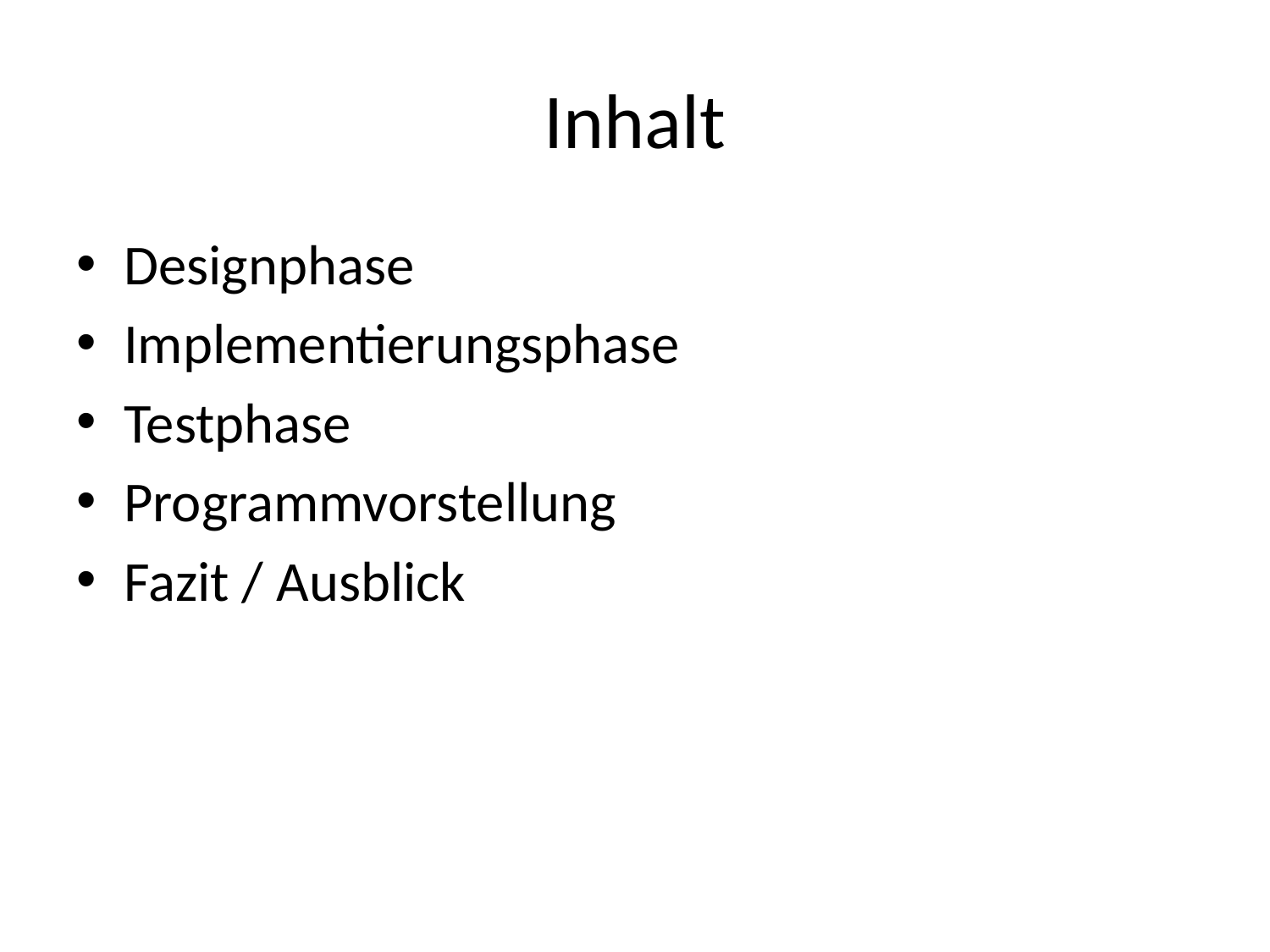

# Inhalt
Designphase
Implementierungsphase
Testphase
Programmvorstellung
Fazit / Ausblick